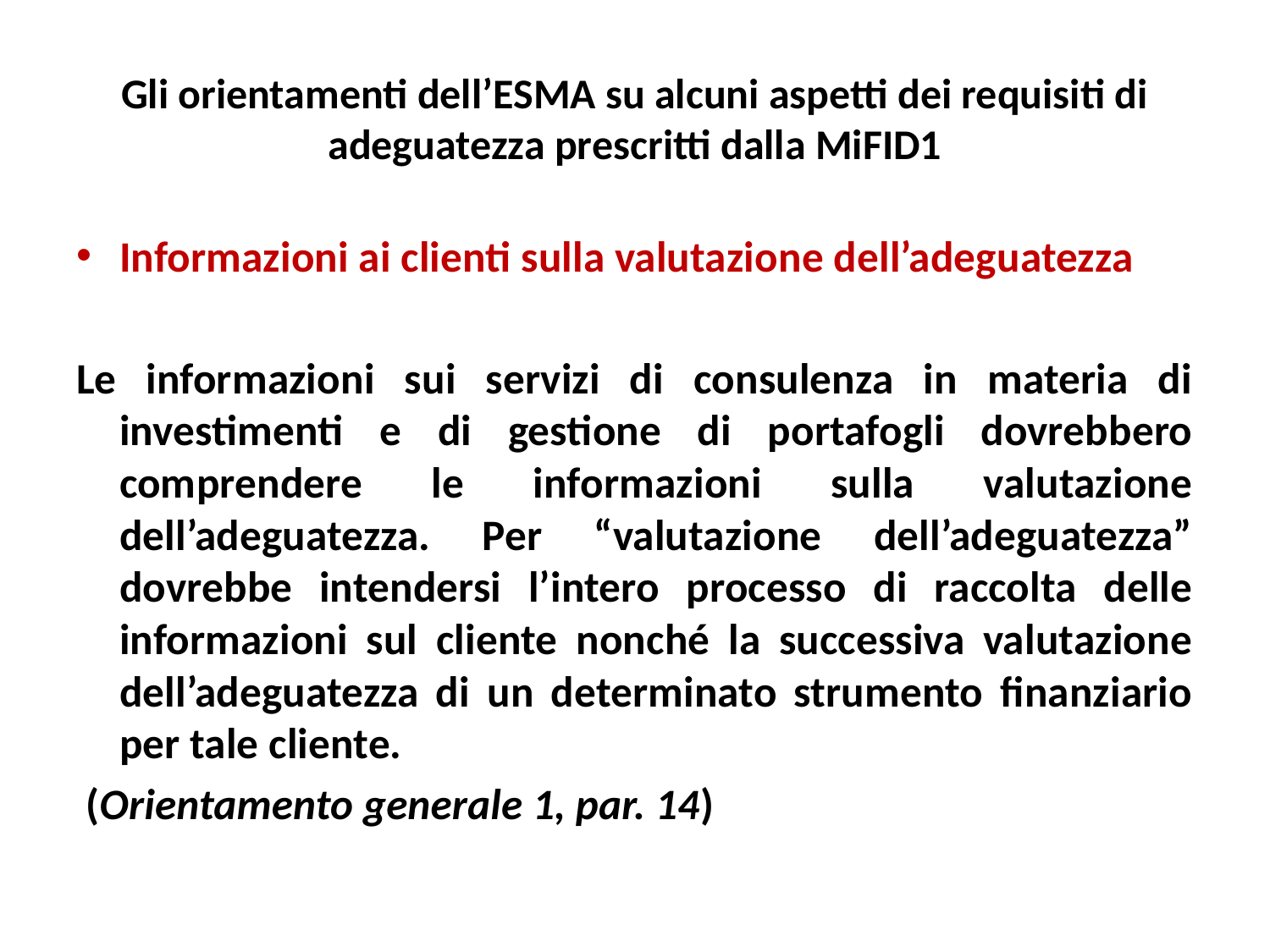

# Gli orientamenti dell’ESMA su alcuni aspetti dei requisiti di adeguatezza prescritti dalla MiFID1
Informazioni ai clienti sulla valutazione dell’adeguatezza

Le informazioni sui servizi di consulenza in materia di investimenti e di gestione di portafogli dovrebbero comprendere le informazioni sulla valutazione dell’adeguatezza. Per “valutazione dell’adeguatezza” dovrebbe intendersi l’intero processo di raccolta delle informazioni sul cliente nonché la successiva valutazione dell’adeguatezza di un determinato strumento finanziario per tale cliente.
 (Orientamento generale 1, par. 14)